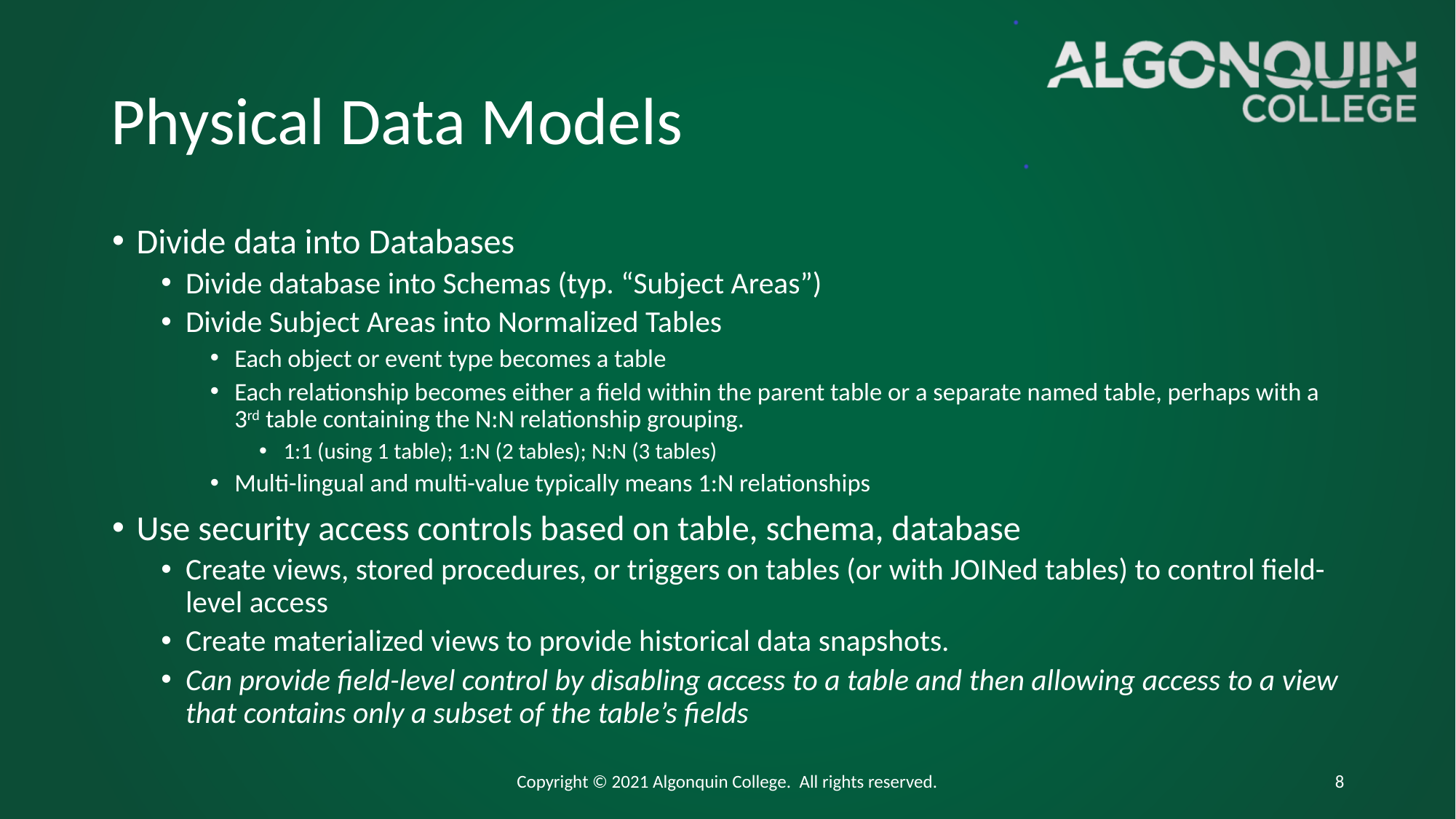

# Physical Data Models
Divide data into Databases
Divide database into Schemas (typ. “Subject Areas”)
Divide Subject Areas into Normalized Tables
Each object or event type becomes a table
Each relationship becomes either a field within the parent table or a separate named table, perhaps with a 3rd table containing the N:N relationship grouping.
1:1 (using 1 table); 1:N (2 tables); N:N (3 tables)
Multi-lingual and multi-value typically means 1:N relationships
Use security access controls based on table, schema, database
Create views, stored procedures, or triggers on tables (or with JOINed tables) to control field-level access
Create materialized views to provide historical data snapshots.
Can provide field-level control by disabling access to a table and then allowing access to a view that contains only a subset of the table’s fields
Copyright © 2021 Algonquin College.  All rights reserved.
8